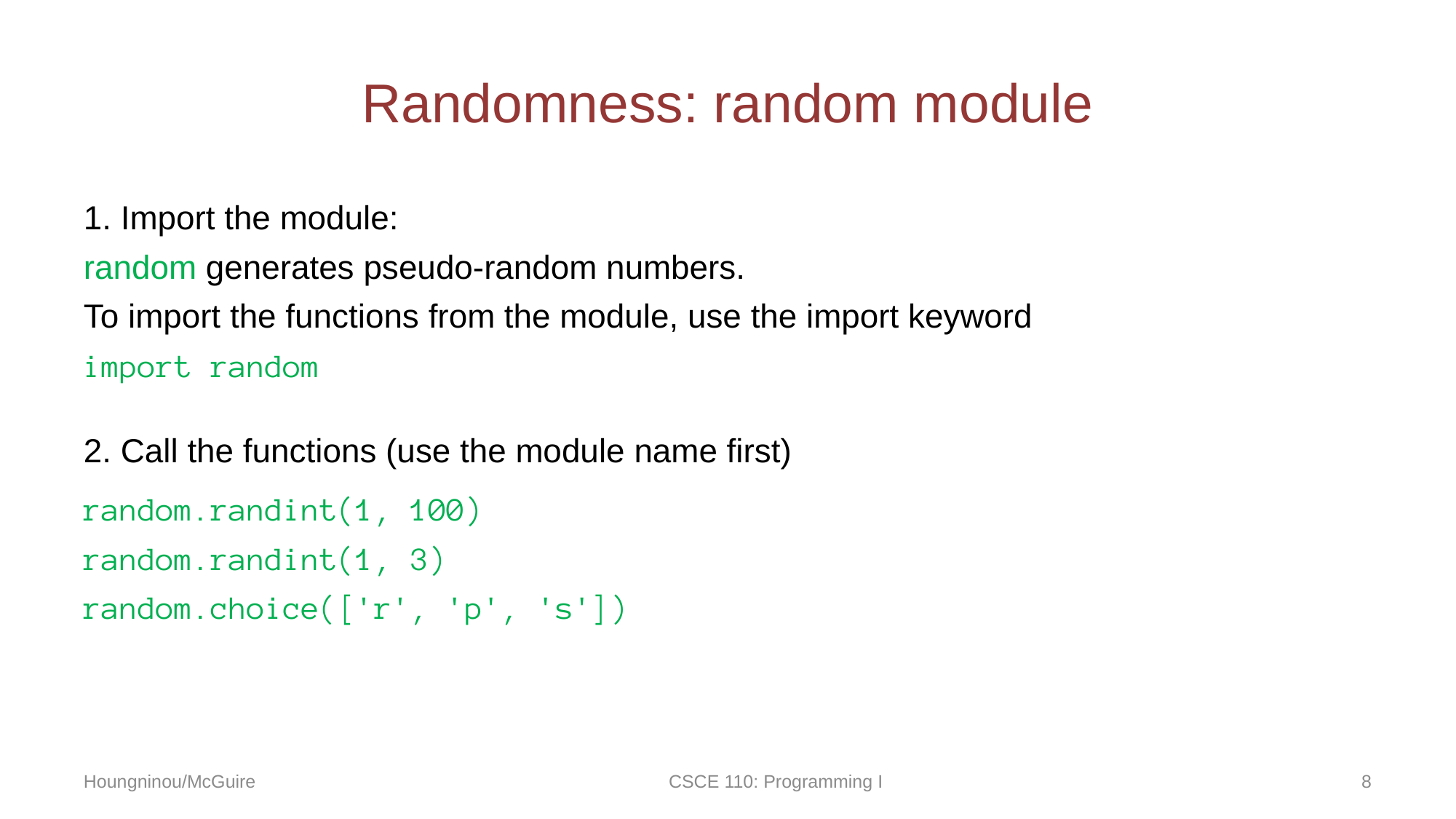

# Randomness: random module
1. Import the module:
random generates pseudo-random numbers.
To import the functions from the module, use the import keyword
import random
2. Call the functions (use the module name first)
random.randint(1, 100)
random.randint(1, 3)
random.choice(['r', 'p', 's'])
Houngninou/McGuire
CSCE 110: Programming I
8